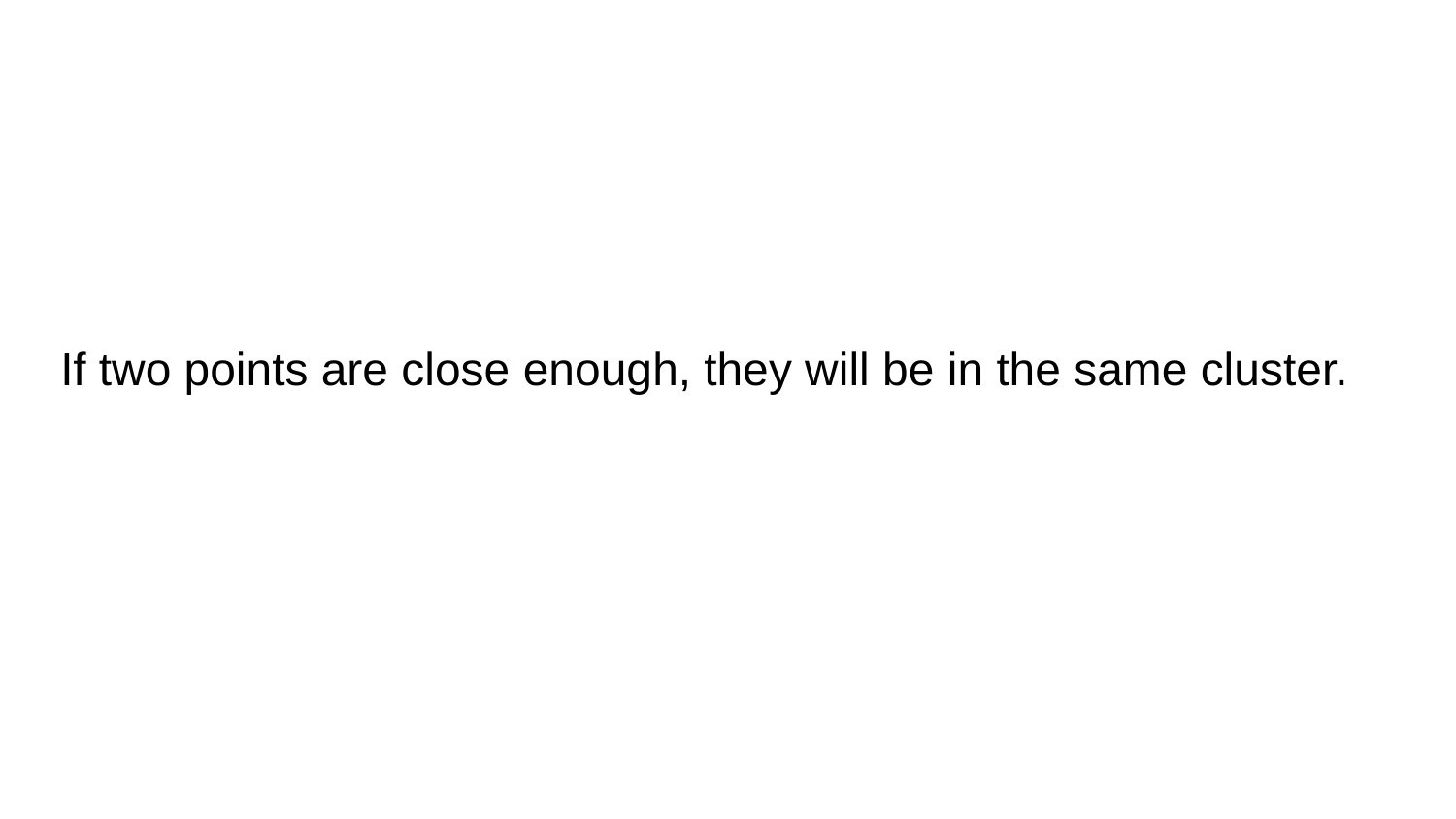

If two points are close enough, they will be in the same cluster.